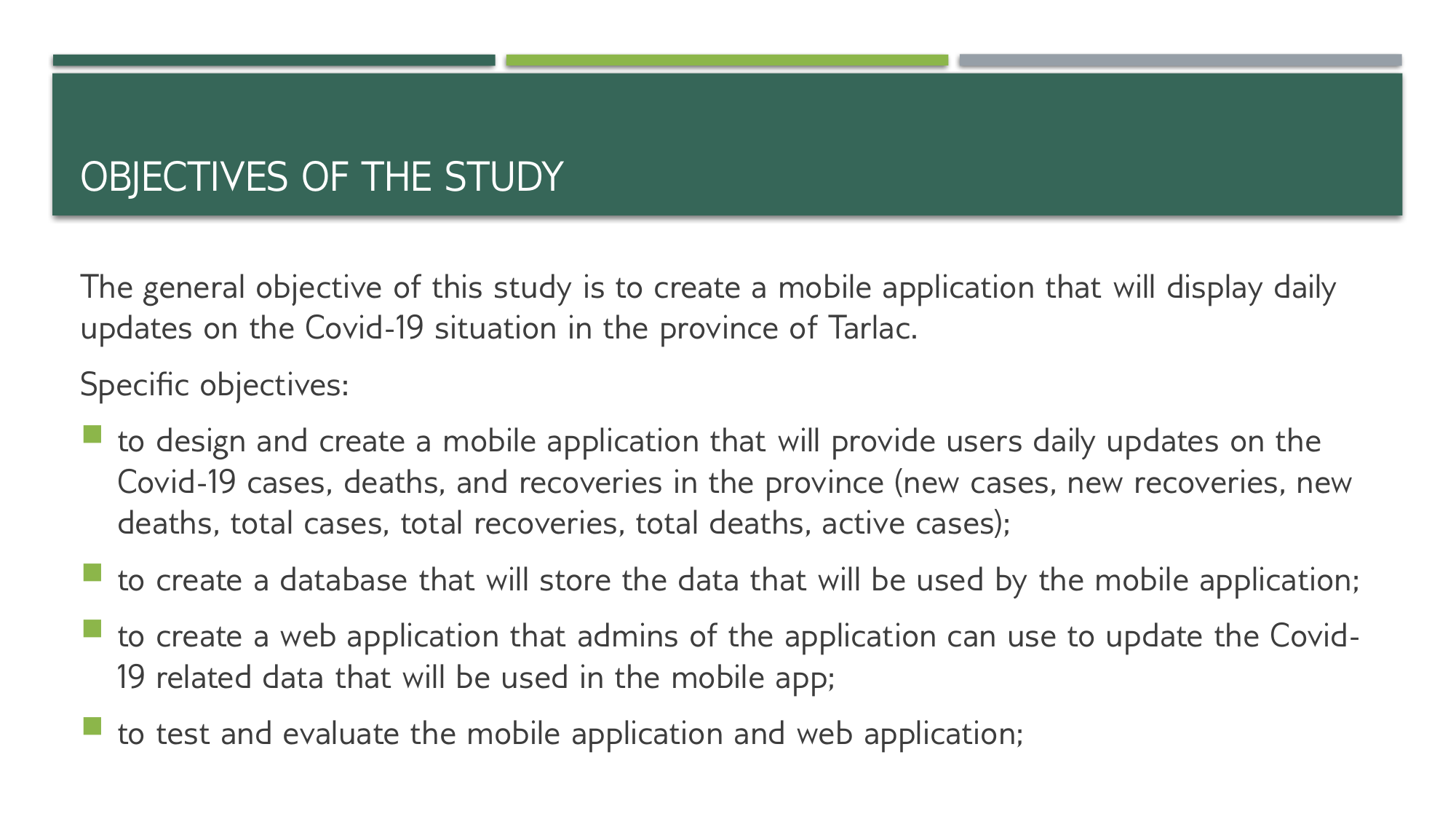

# Objectives of the study
The general objective of this study is to create a mobile application that will display daily updates on the Covid-19 situation in the province of Tarlac.
Specific objectives:
to design and create a mobile application that will provide users daily updates on the Covid-19 cases, deaths, and recoveries in the province (new cases, new recoveries, new deaths, total cases, total recoveries, total deaths, active cases);
to create a database that will store the data that will be used by the mobile application;
to create a web application that admins of the application can use to update the Covid-19 related data that will be used in the mobile app;
to test and evaluate the mobile application and web application;